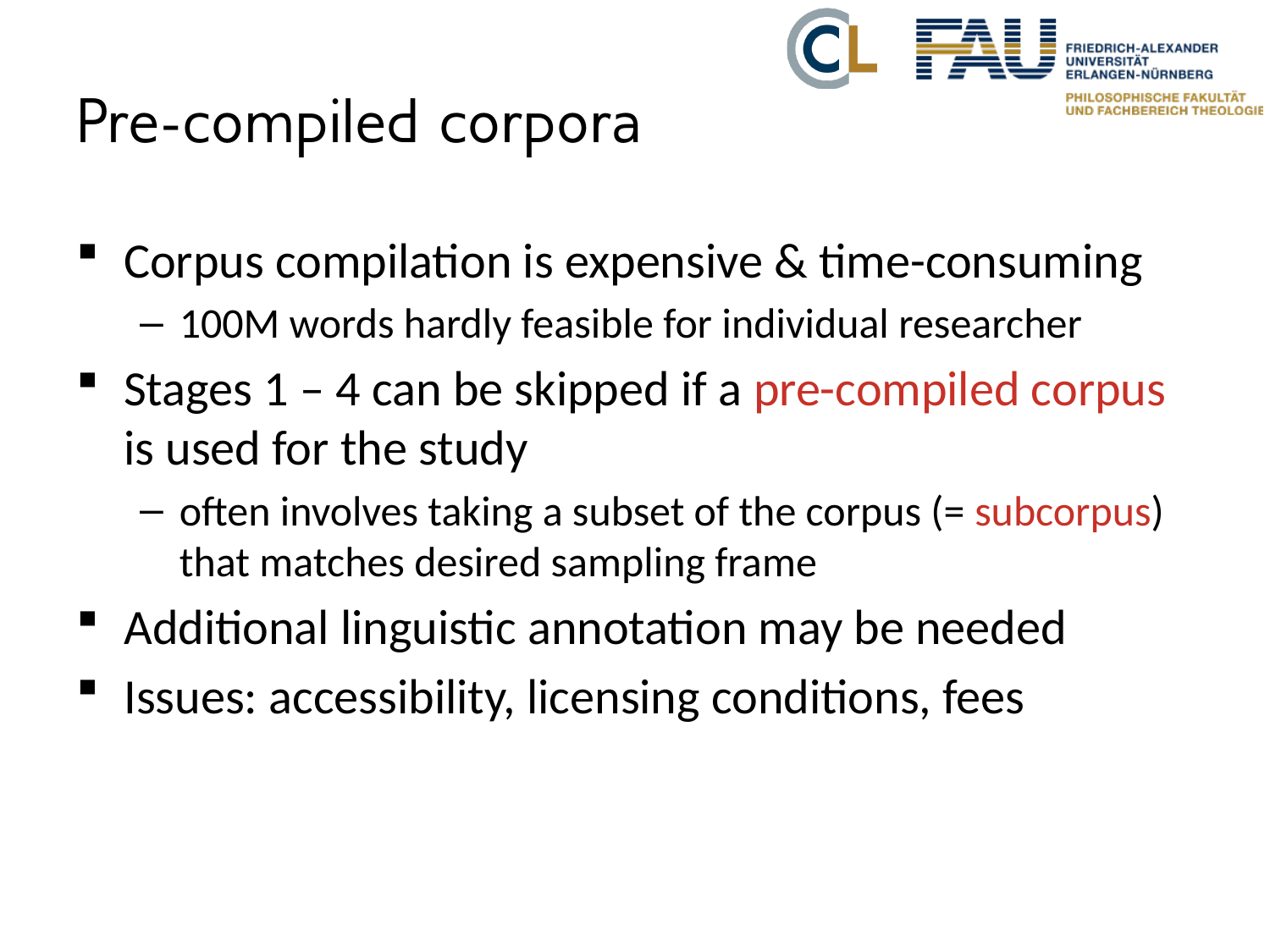

# Pre-compiled corpora
Corpus compilation is expensive & time-consuming
100M words hardly feasible for individual researcher
Stages 1 – 4 can be skipped if a pre-compiled corpus is used for the study
often involves taking a subset of the corpus (= subcorpus) that matches desired sampling frame
Additional linguistic annotation may be needed
Issues: accessibility, licensing conditions, fees